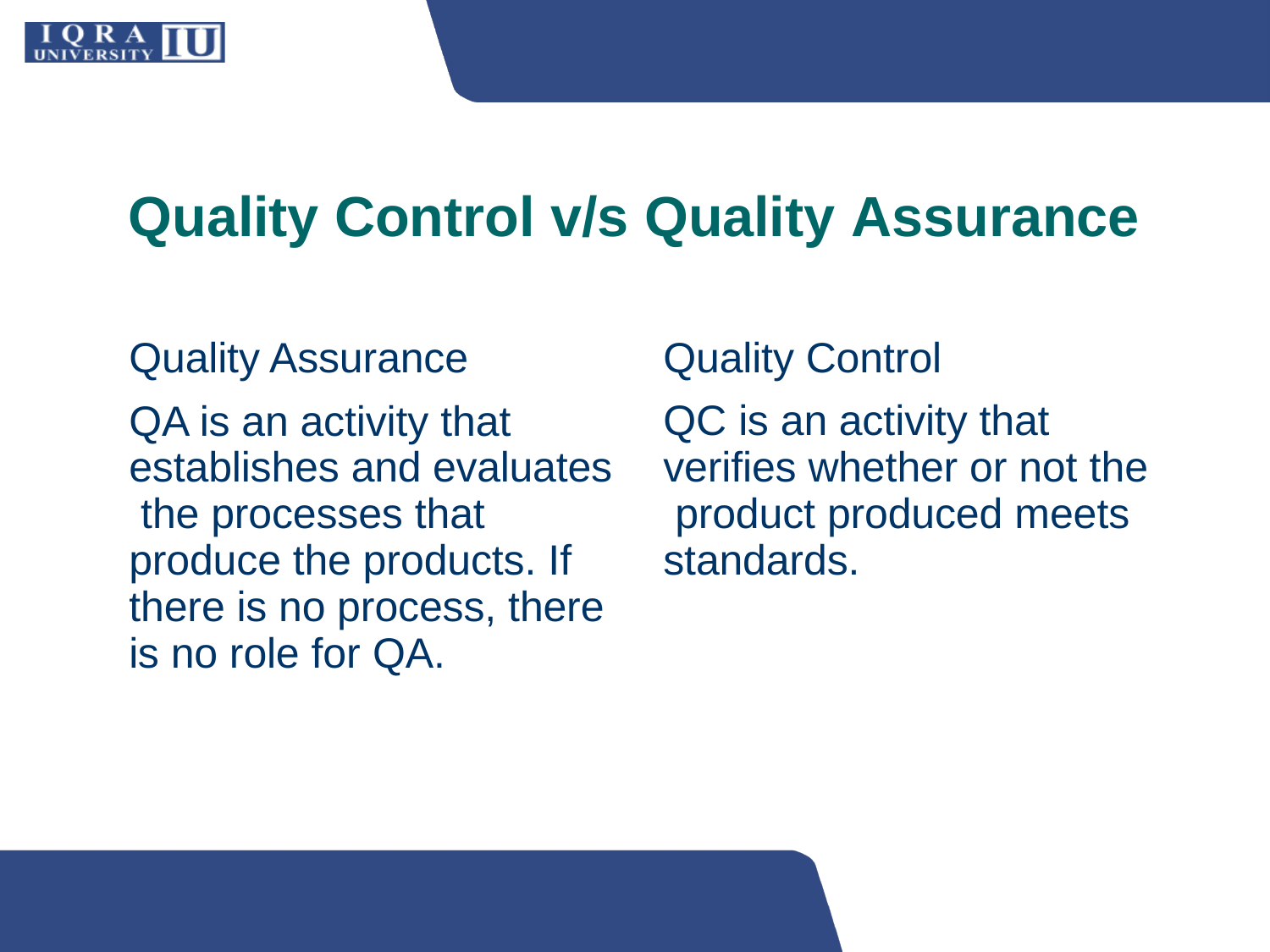

# Quality Control v/s Quality Assurance
Quality Assurance  QA is an activity that
establishes and evaluates  the processes that  produce the products. If  there is no process, there  is no role for QA.
Quality Control
QC is an activity that  verifies whether or not the  product produced meets  standards.